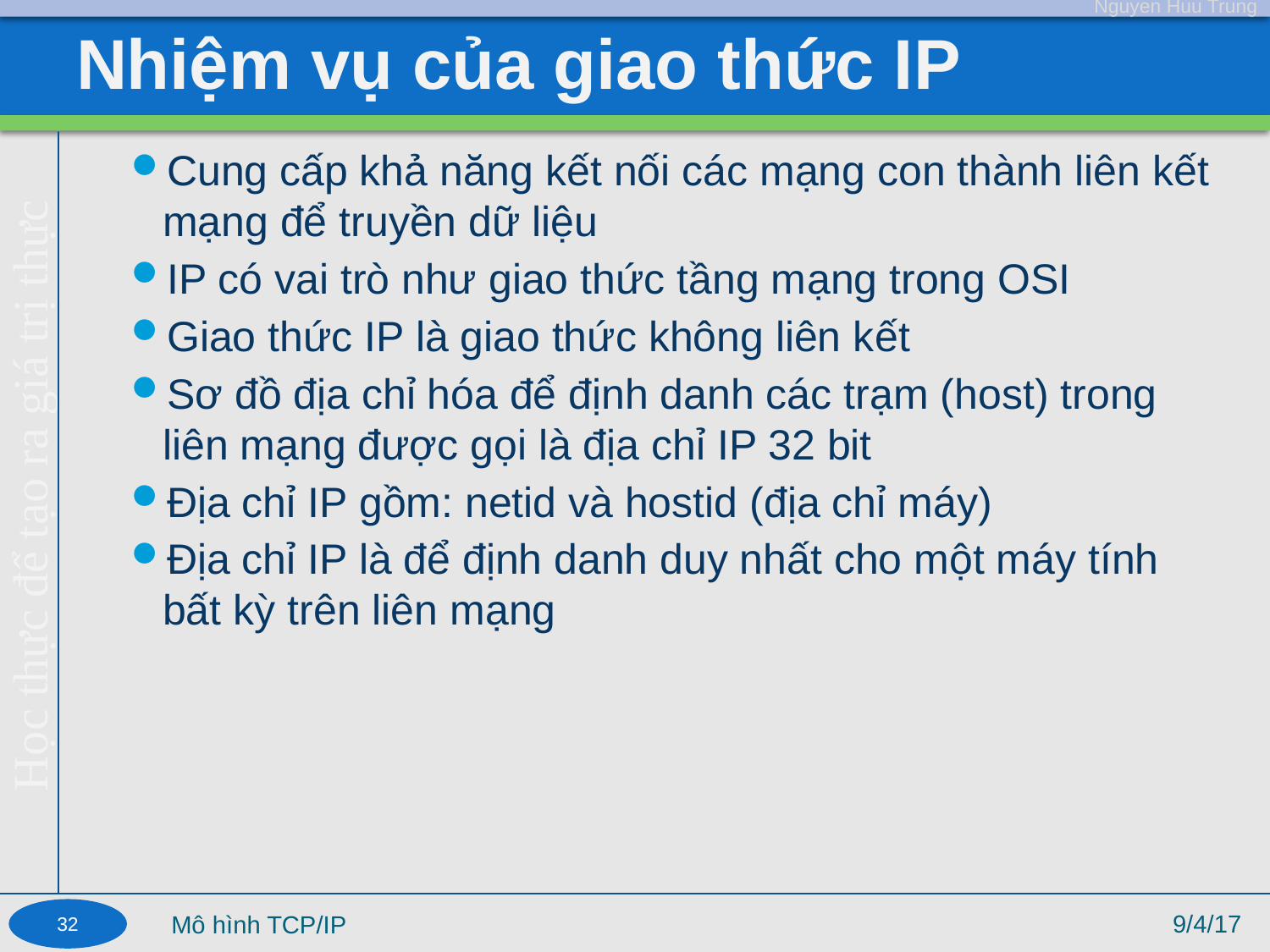

# Nhiệm vụ của giao thức IP
Cung cấp khả năng kết nối các mạng con thành liên kết mạng để truyền dữ liệu
IP có vai trò như giao thức tầng mạng trong OSI
Giao thức IP là giao thức không liên kết
Sơ đồ địa chỉ hóa để định danh các trạm (host) trong liên mạng được gọi là địa chỉ IP 32 bit
Địa chỉ IP gồm: netid và hostid (địa chỉ máy)
Địa chỉ IP là để định danh duy nhất cho một máy tính bất kỳ trên liên mạng
32
9/4/17
Mô hình TCP/IP